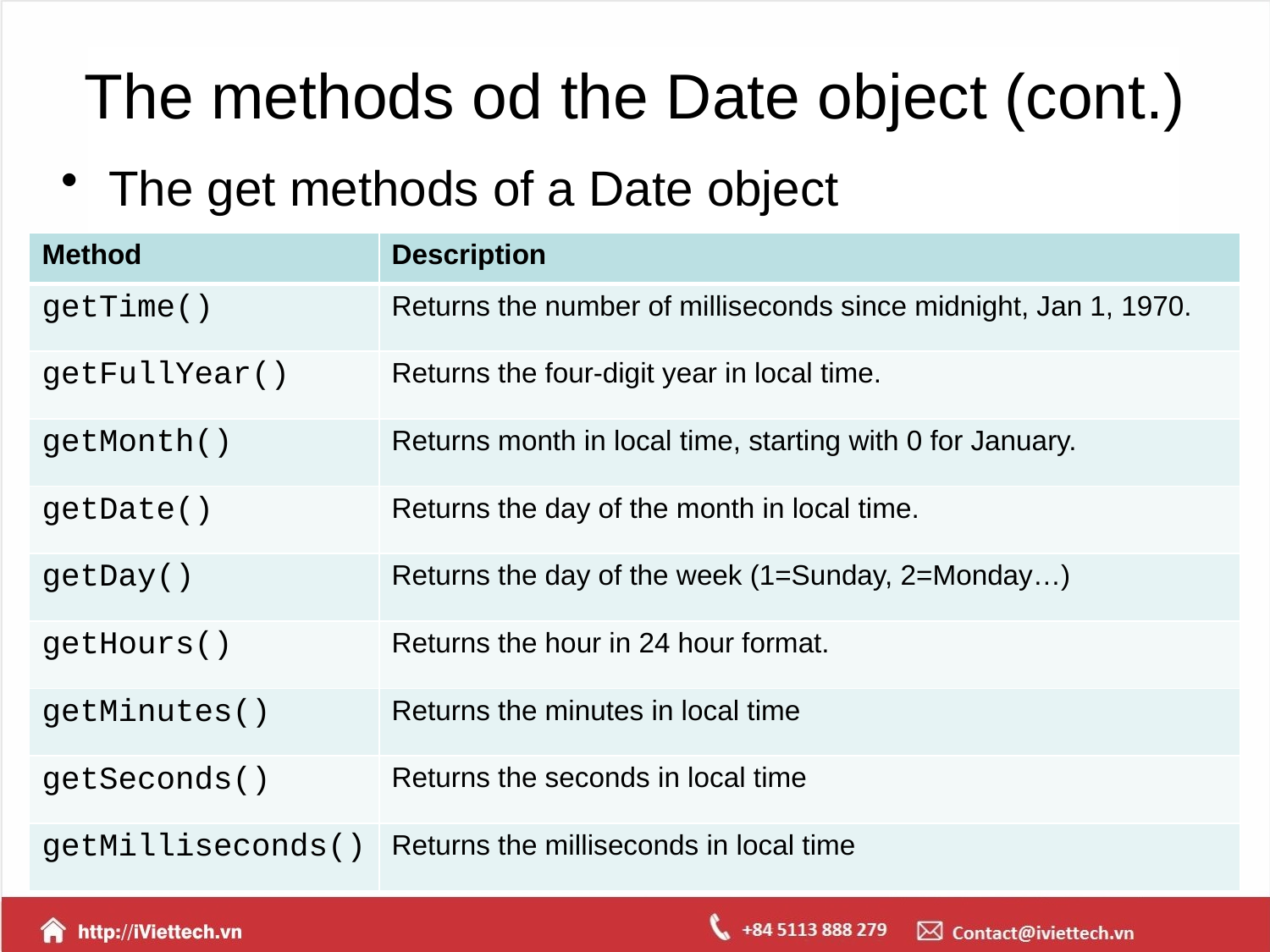

# The methods od the Date object (cont.)
The get methods of a Date object

| Method | Description |
| --- | --- |
| getTime() | Returns the number of milliseconds since midnight, Jan 1, 1970. |
| getFullYear() | Returns the four-digit year in local time. |
| getMonth() | Returns month in local time, starting with 0 for January. |
| getDate() | Returns the day of the month in local time. |
| getDay() | Returns the day of the week (1=Sunday, 2=Monday…) |
| getHours() | Returns the hour in 24 hour format. |
| getMinutes() | Returns the minutes in local time |
| getSeconds() | Returns the seconds in local time |
| getMilliseconds() | Returns the milliseconds in local time |